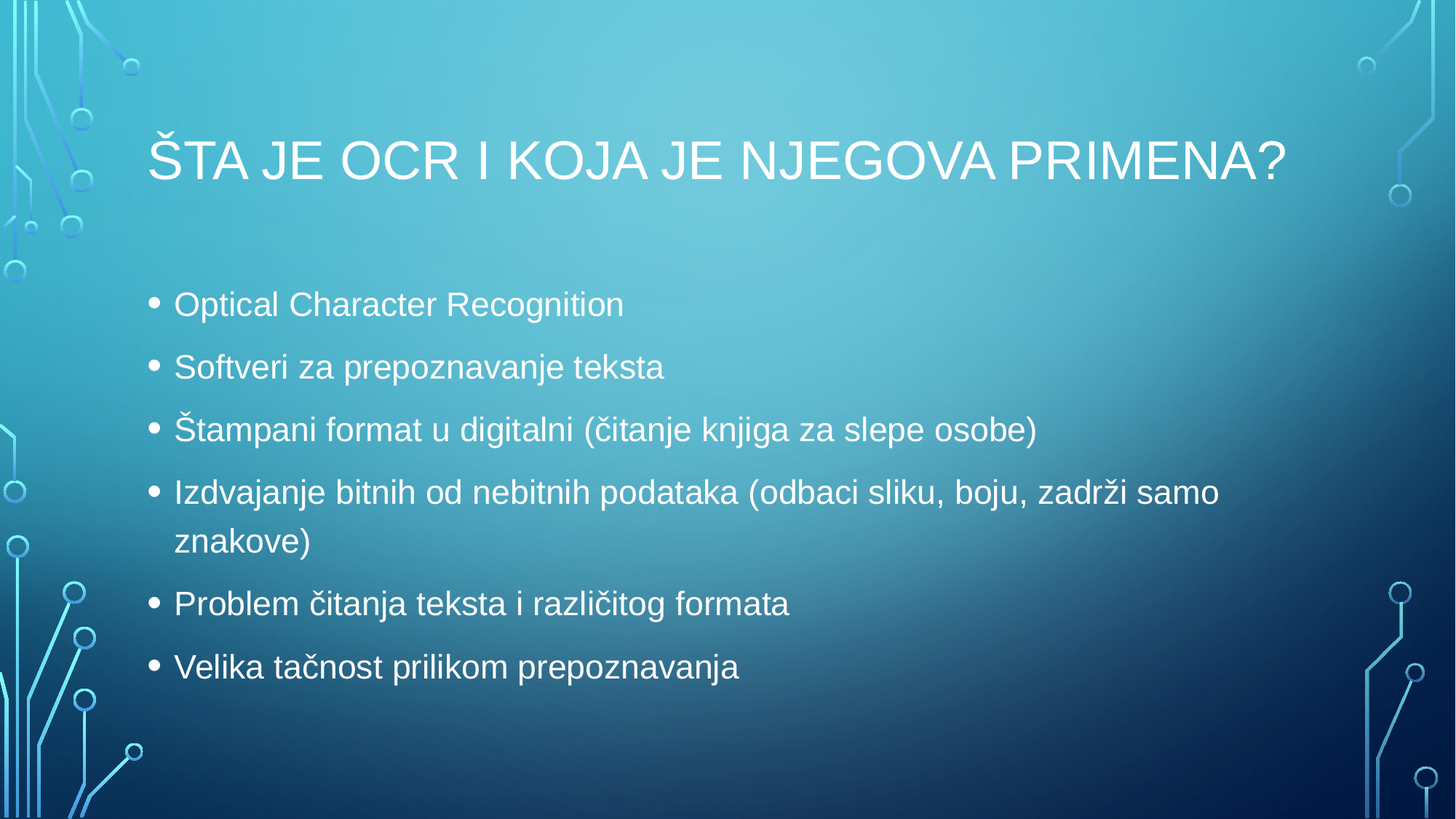

# Šta je OCR i koja je njegova primena?
Optical Character Recognition
Softveri za prepoznavanje teksta
Štampani format u digitalni (čitanje knjiga za slepe osobe)
Izdvajanje bitnih od nebitnih podataka (odbaci sliku, boju, zadrži samo znakove)
Problem čitanja teksta i različitog formata
Velika tačnost prilikom prepoznavanja